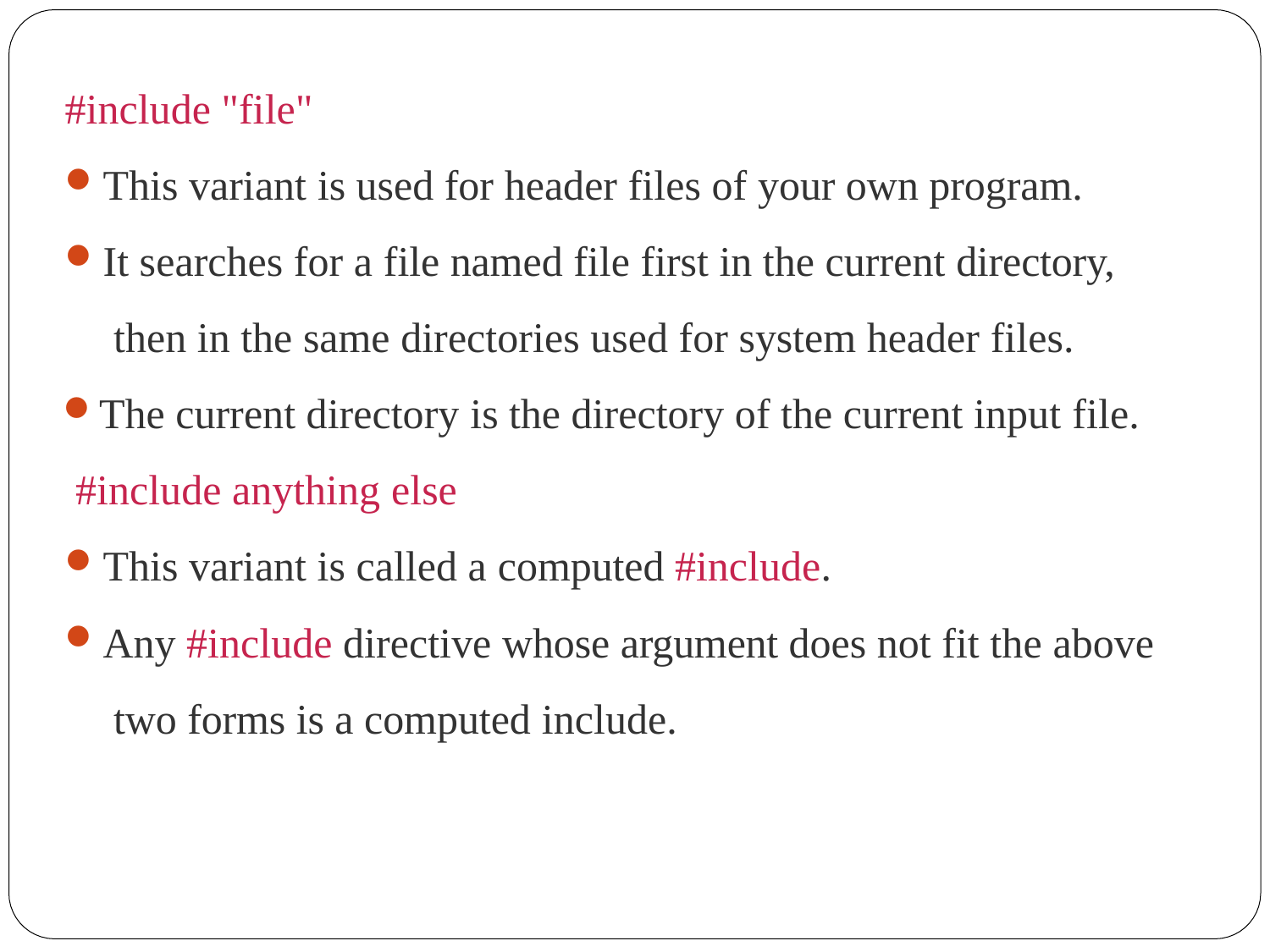

#include "file"
This variant is used for header files of your own program.
It searches for a file named file first in the current directory,  then in the same directories used for system header files.
The current directory is the directory of the current input file.  #include anything else
This variant is called a computed #include.
Any #include directive whose argument does not fit the above  two forms is a computed include.